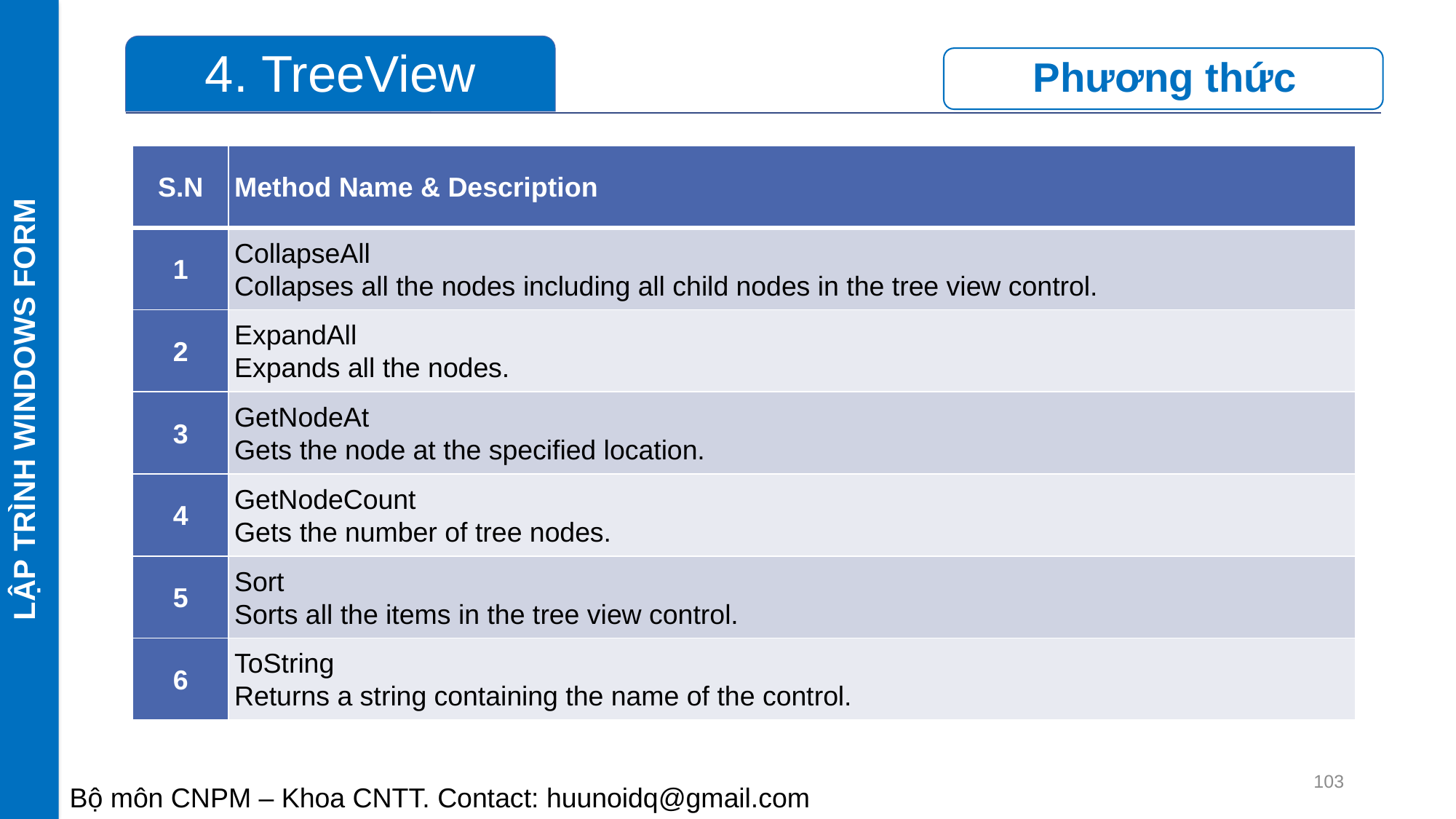

LẬP TRÌNH WINDOWS FORM
4. TreeView
Phương thức
| S.N | Method Name & Description |
| --- | --- |
| 1 | CollapseAll Collapses all the nodes including all child nodes in the tree view control. |
| 2 | ExpandAll Expands all the nodes. |
| 3 | GetNodeAt Gets the node at the specified location. |
| 4 | GetNodeCount Gets the number of tree nodes. |
| 5 | Sort  Sorts all the items in the tree view control. |
| 6 | ToString  Returns a string containing the name of the control. |
103
Bộ môn CNPM – Khoa CNTT. Contact: huunoidq@gmail.com